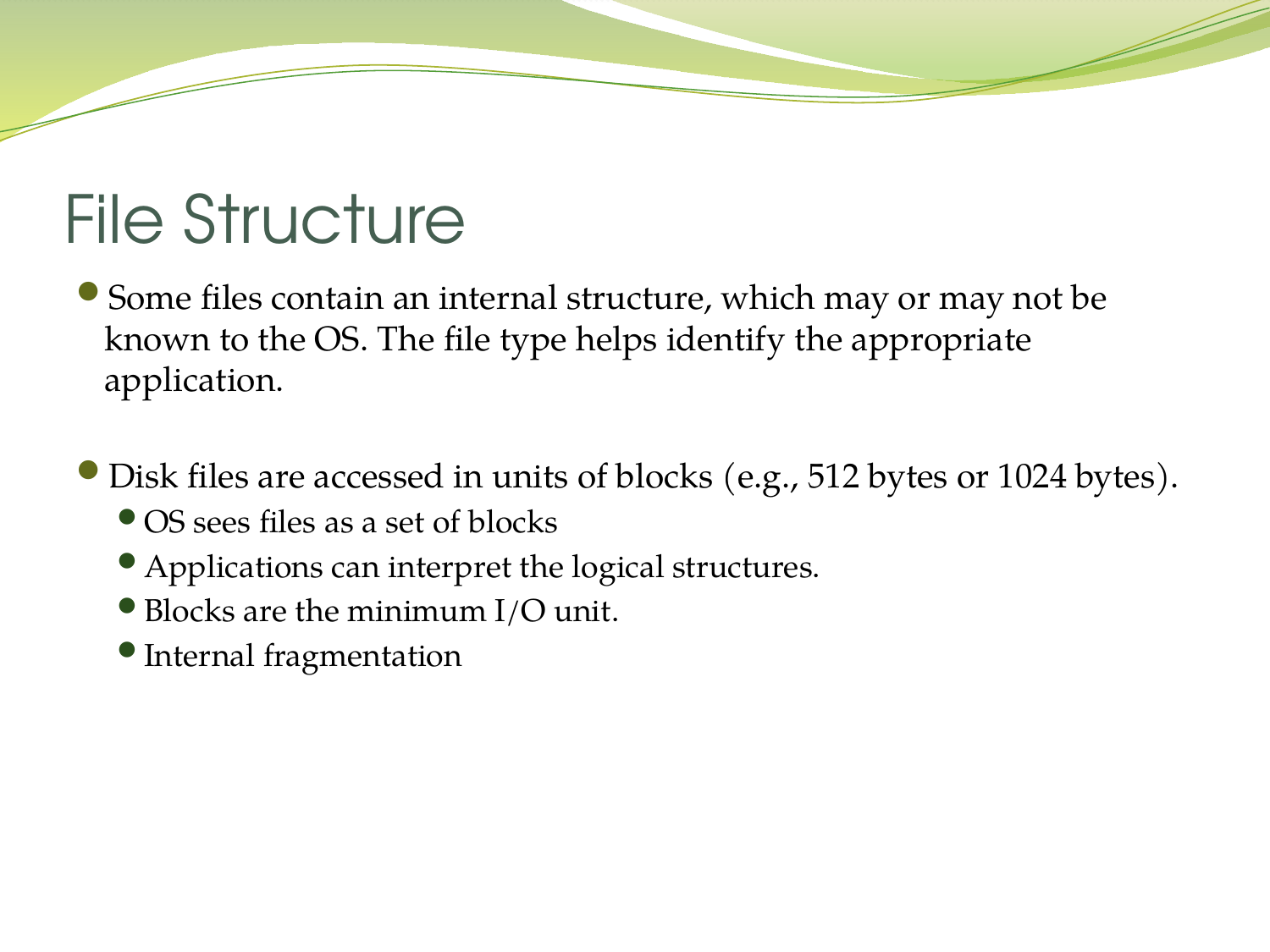

# File Structure
Some files contain an internal structure, which may or may not be known to the OS. The file type helps identify the appropriate application.

Disk files are accessed in units of blocks (e.g., 512 bytes or 1024 bytes).
OS sees files as a set of blocks
Applications can interpret the logical structures.
Blocks are the minimum I/O unit.
Internal fragmentation